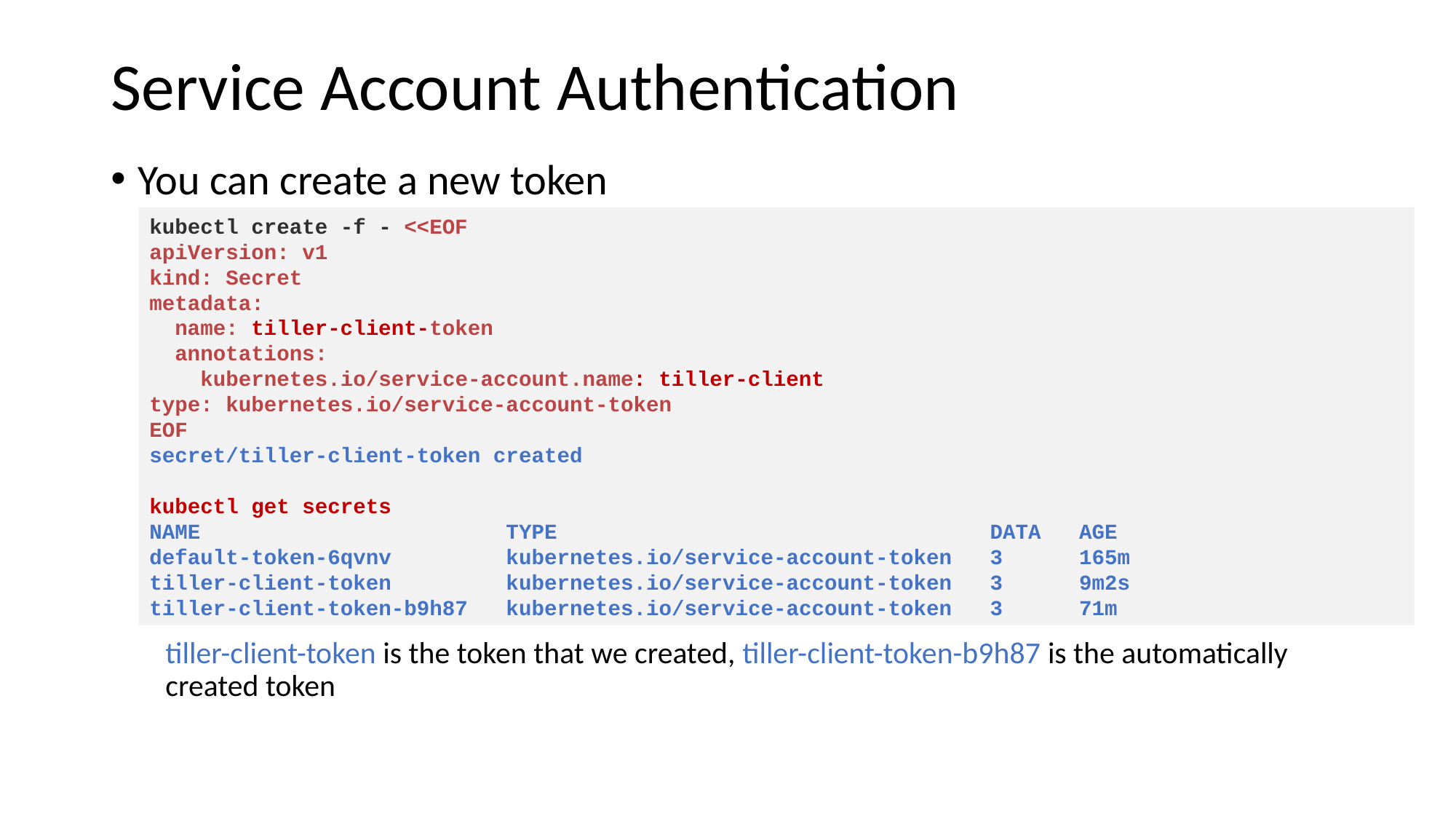

# Service Account Authentication
You can create a new token

tiller-client-token is the token that we created, tiller-client-token-b9h87 is the automatically created token
kubectl create -f - <<EOF
apiVersion: v1
kind: Secret
metadata:
  name: tiller-client-token
  annotations:
    kubernetes.io/service-account.name: tiller-client
type: kubernetes.io/service-account-token
EOF
secret/tiller-client-token created

kubectl get secrets
NAME                        TYPE                                  DATA   AGE
default-token-6qvnv         kubernetes.io/service-account-token   3      165m
tiller-client-token         kubernetes.io/service-account-token   3      9m2s
tiller-client-token-b9h87   kubernetes.io/service-account-token   3      71m